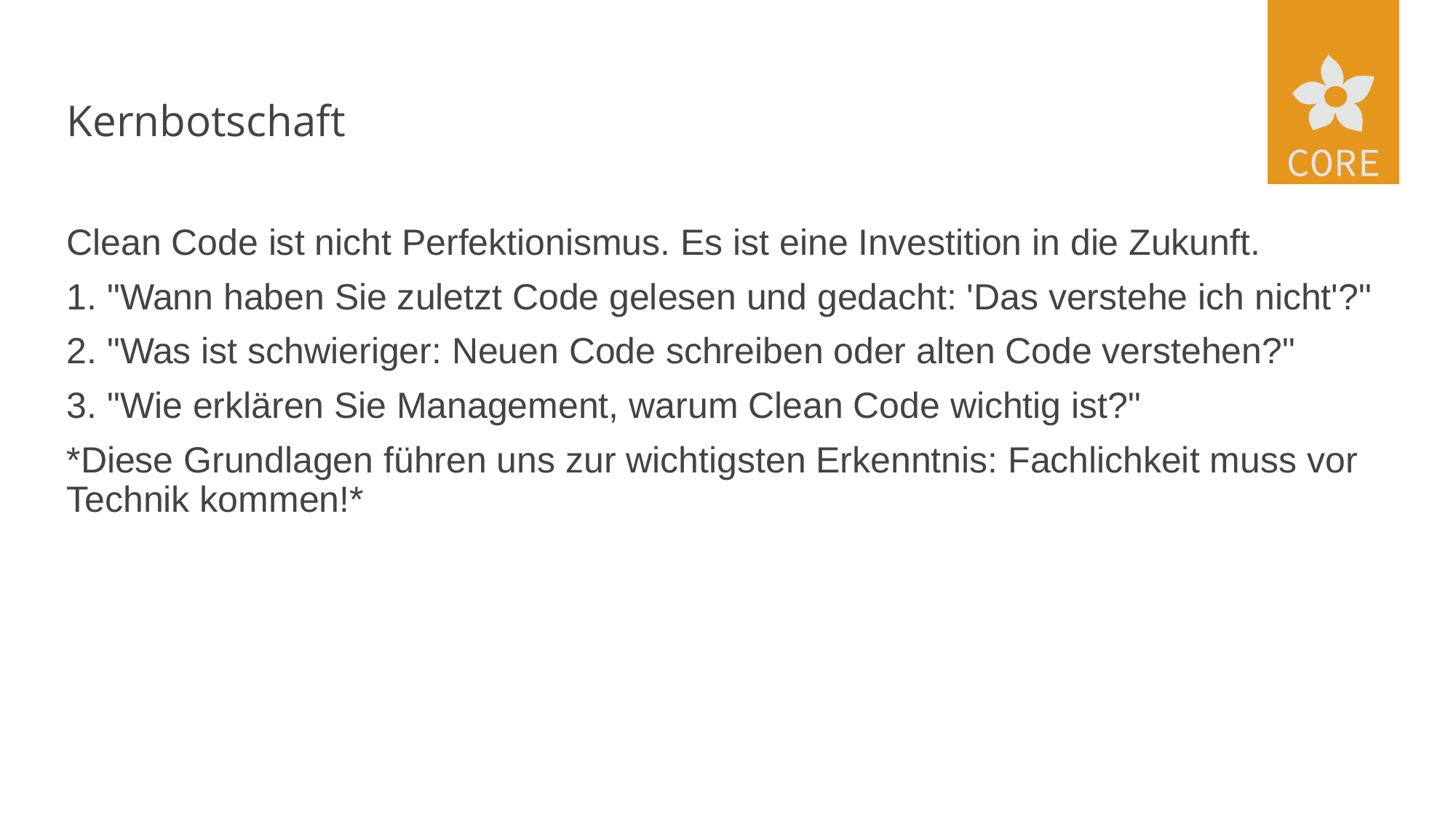

# Kernbotschaft
Clean Code ist nicht Perfektionismus. Es ist eine Investition in die Zukunft.
1. "Wann haben Sie zuletzt Code gelesen und gedacht: 'Das verstehe ich nicht'?"
2. "Was ist schwieriger: Neuen Code schreiben oder alten Code verstehen?"
3. "Wie erklären Sie Management, warum Clean Code wichtig ist?"
*Diese Grundlagen führen uns zur wichtigsten Erkenntnis: Fachlichkeit muss vor Technik kommen!*